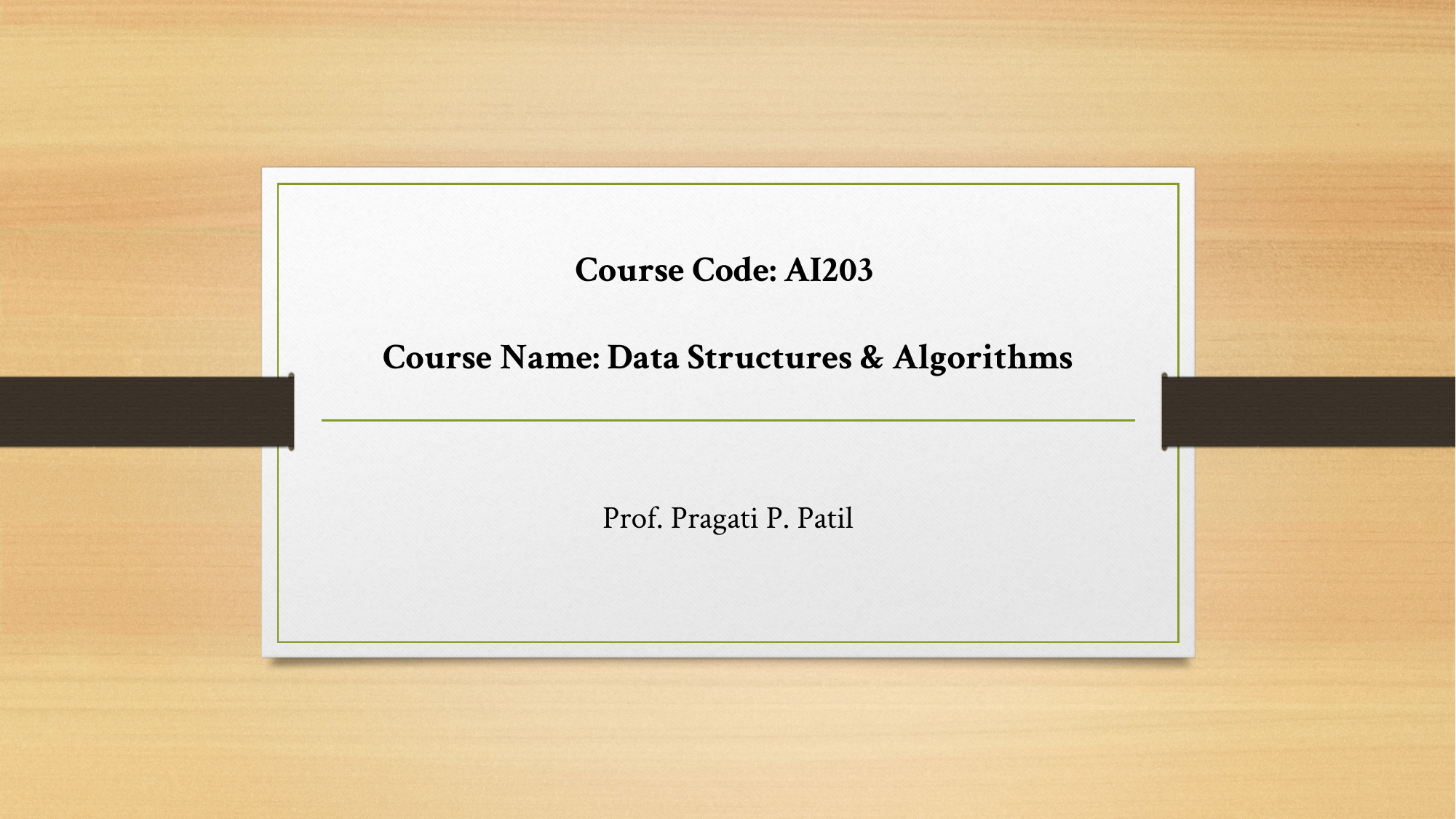

# Course Code: AI203 Course Name: Data Structures & Algorithms

Prof. Pragati P. Patil